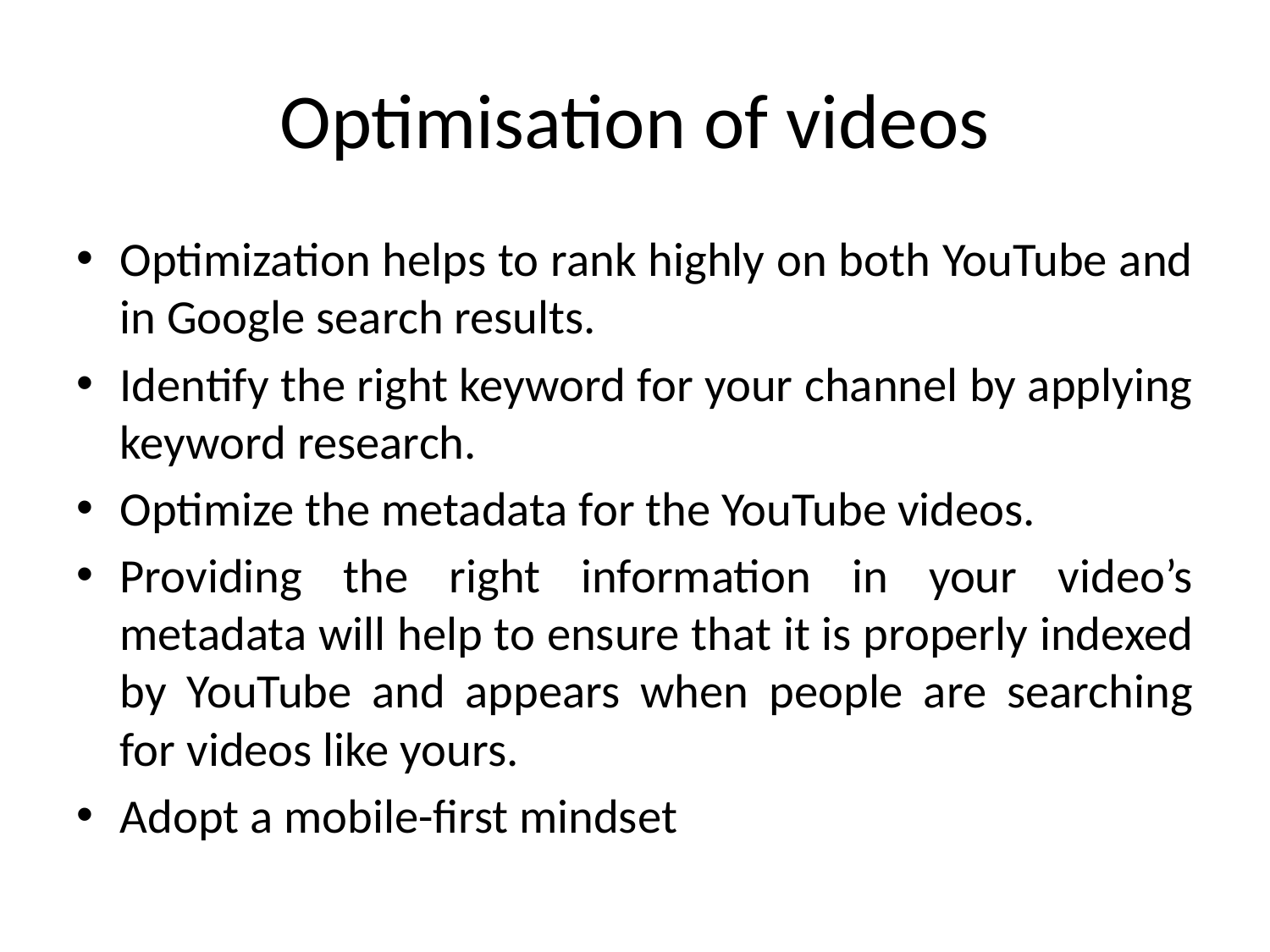

# Optimisation of videos
Optimization helps to rank highly on both YouTube and in Google search results.
Identify the right keyword for your channel by applying keyword research.
Optimize the metadata for the YouTube videos.
Providing the right information in your video’s metadata will help to ensure that it is properly indexed by YouTube and appears when people are searching for videos like yours.
Adopt a mobile-first mindset